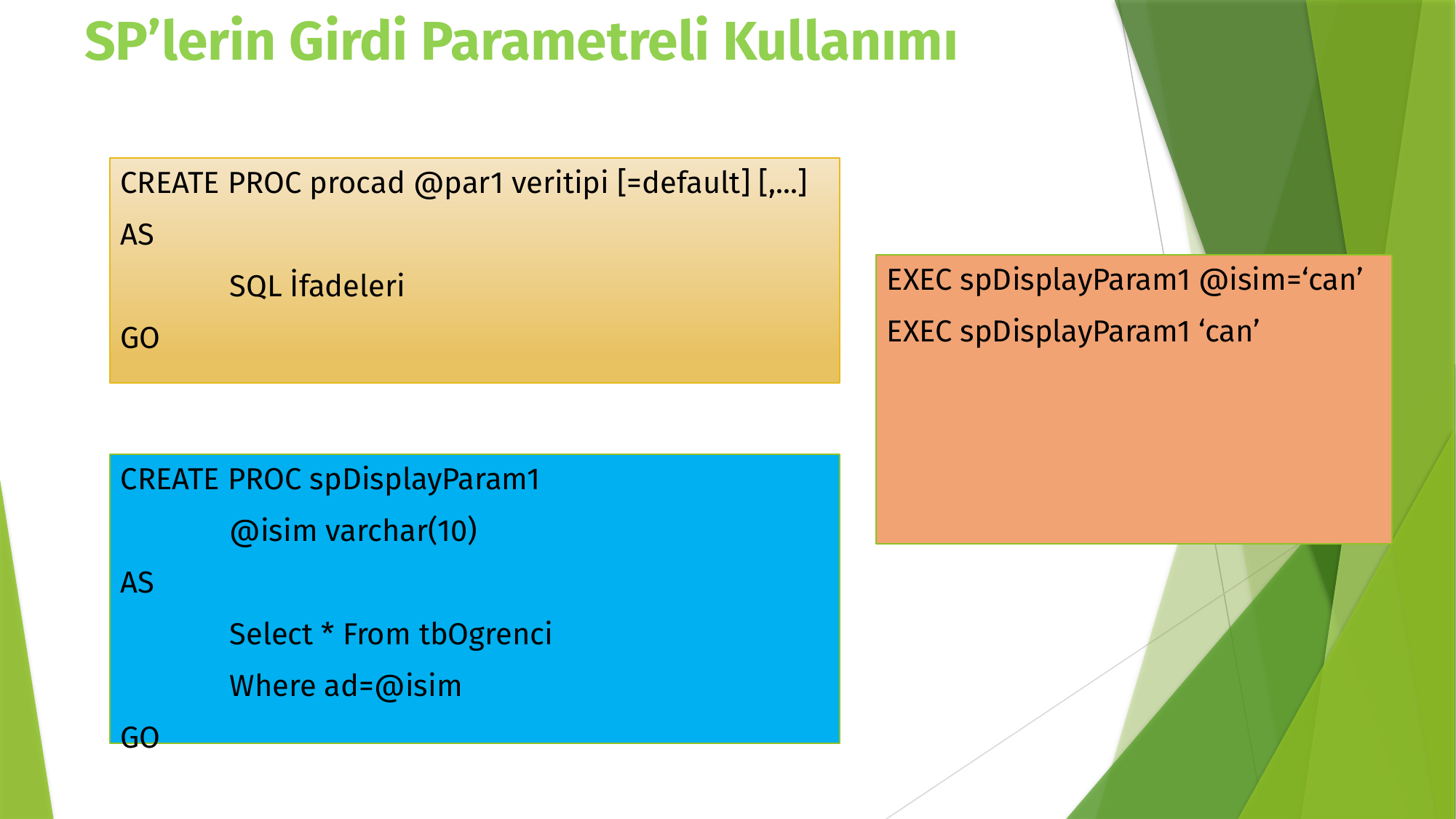

# SP’lerin Girdi Parametreli Kullanımı
CREATE PROC procad @par1 veritipi [=default] [,...]
AS
	SQL İfadeleri
GO
EXEC spDisplayParam1 @isim=‘can’
EXEC spDisplayParam1 ‘can’
CREATE PROC spDisplayParam1
	@isim varchar(10)
AS
	Select * From tbOgrenci
	Where ad=@isim
GO